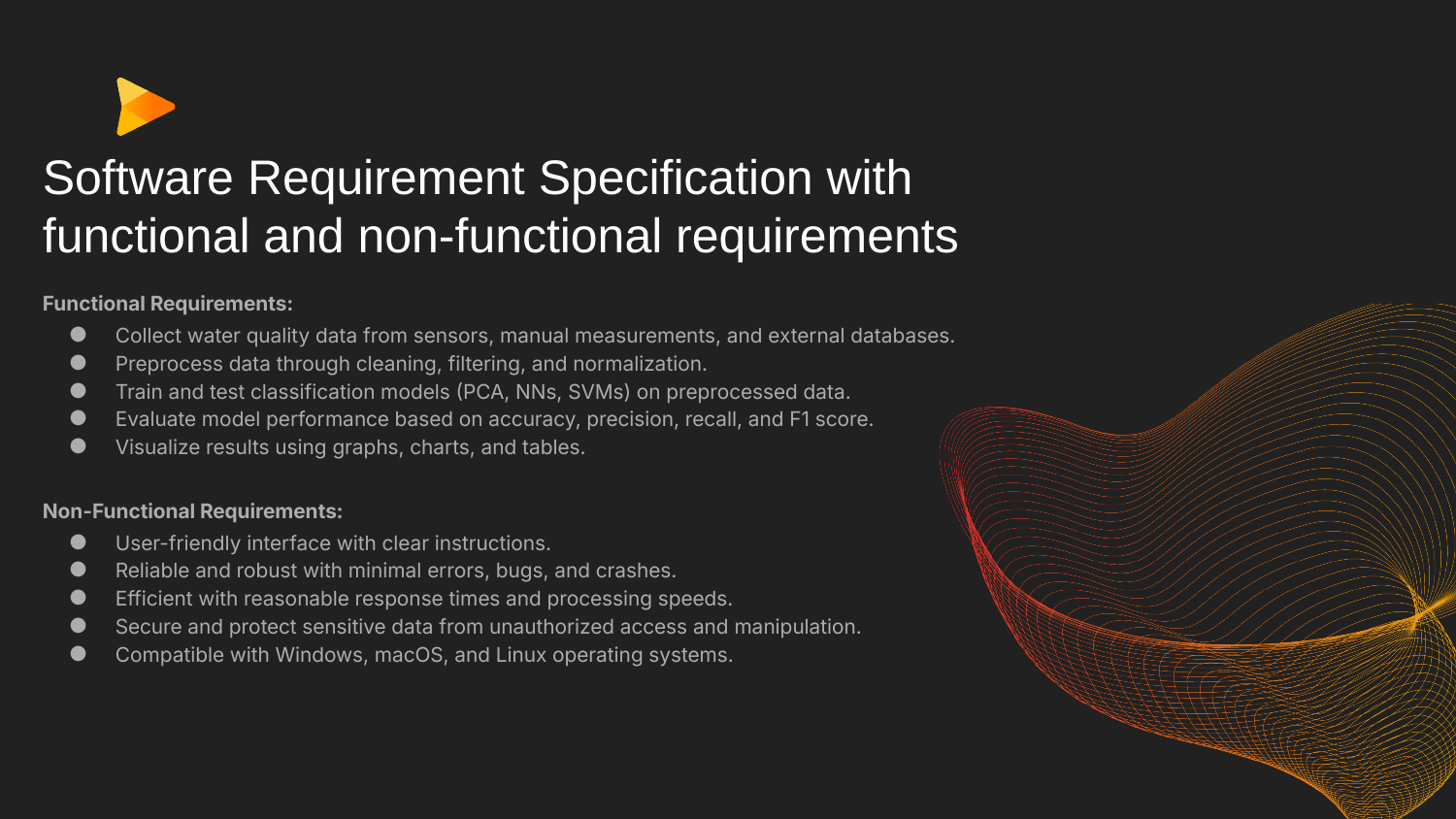

# Software Requirement Specification with functional and non-functional requirements
Functional Requirements:
Collect water quality data from sensors, manual measurements, and external databases.
Preprocess data through cleaning, filtering, and normalization.
Train and test classification models (PCA, NNs, SVMs) on preprocessed data.
Evaluate model performance based on accuracy, precision, recall, and F1 score.
Visualize results using graphs, charts, and tables.

Non-Functional Requirements:
User-friendly interface with clear instructions.
Reliable and robust with minimal errors, bugs, and crashes.
Efficient with reasonable response times and processing speeds.
Secure and protect sensitive data from unauthorized access and manipulation.
Compatible with Windows, macOS, and Linux operating systems.